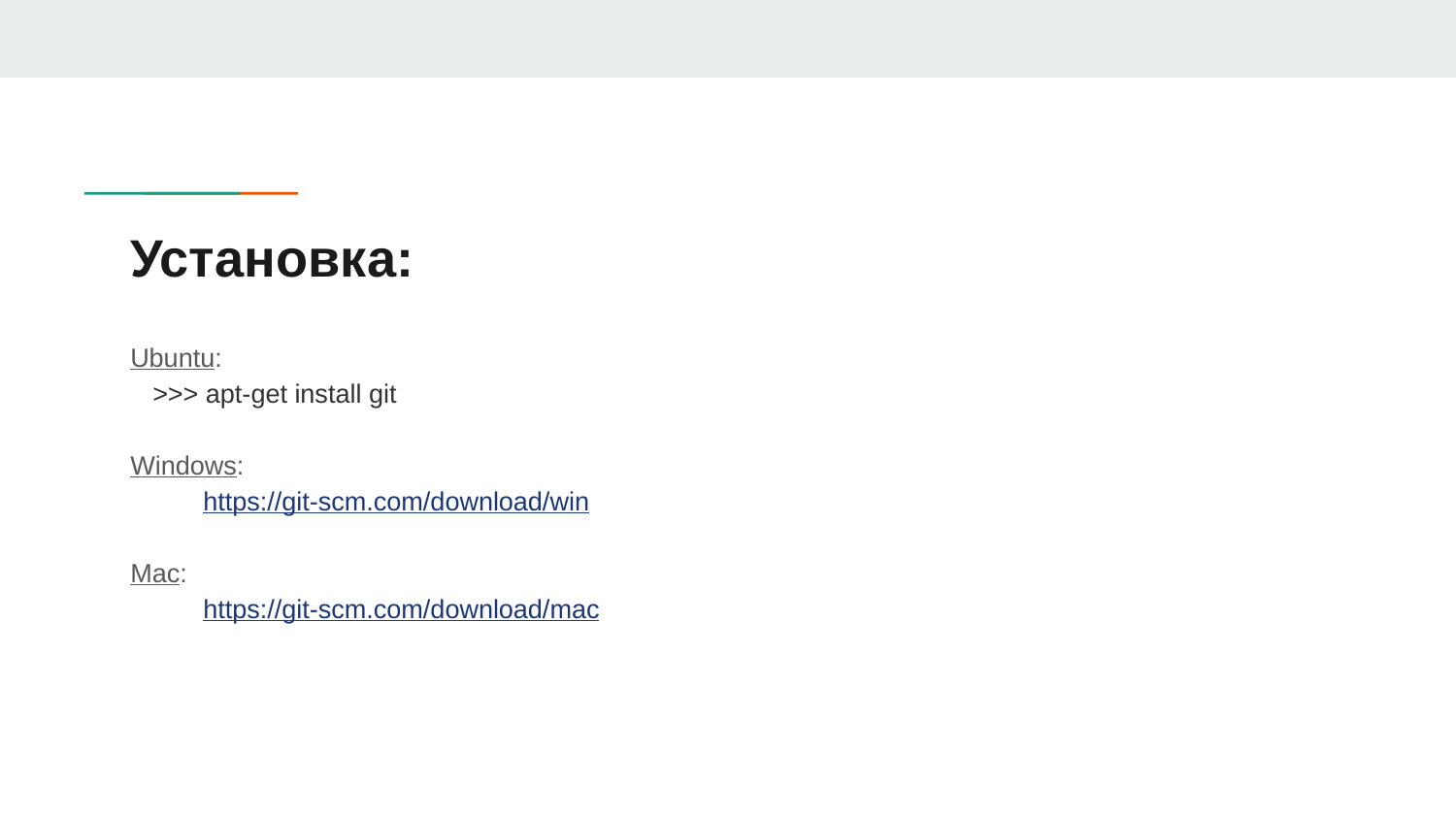

# Установка:
Ubuntu:
>>> apt-get install git

Windows:
https://git-scm.com/download/win

Mac:
https://git-scm.com/download/mac